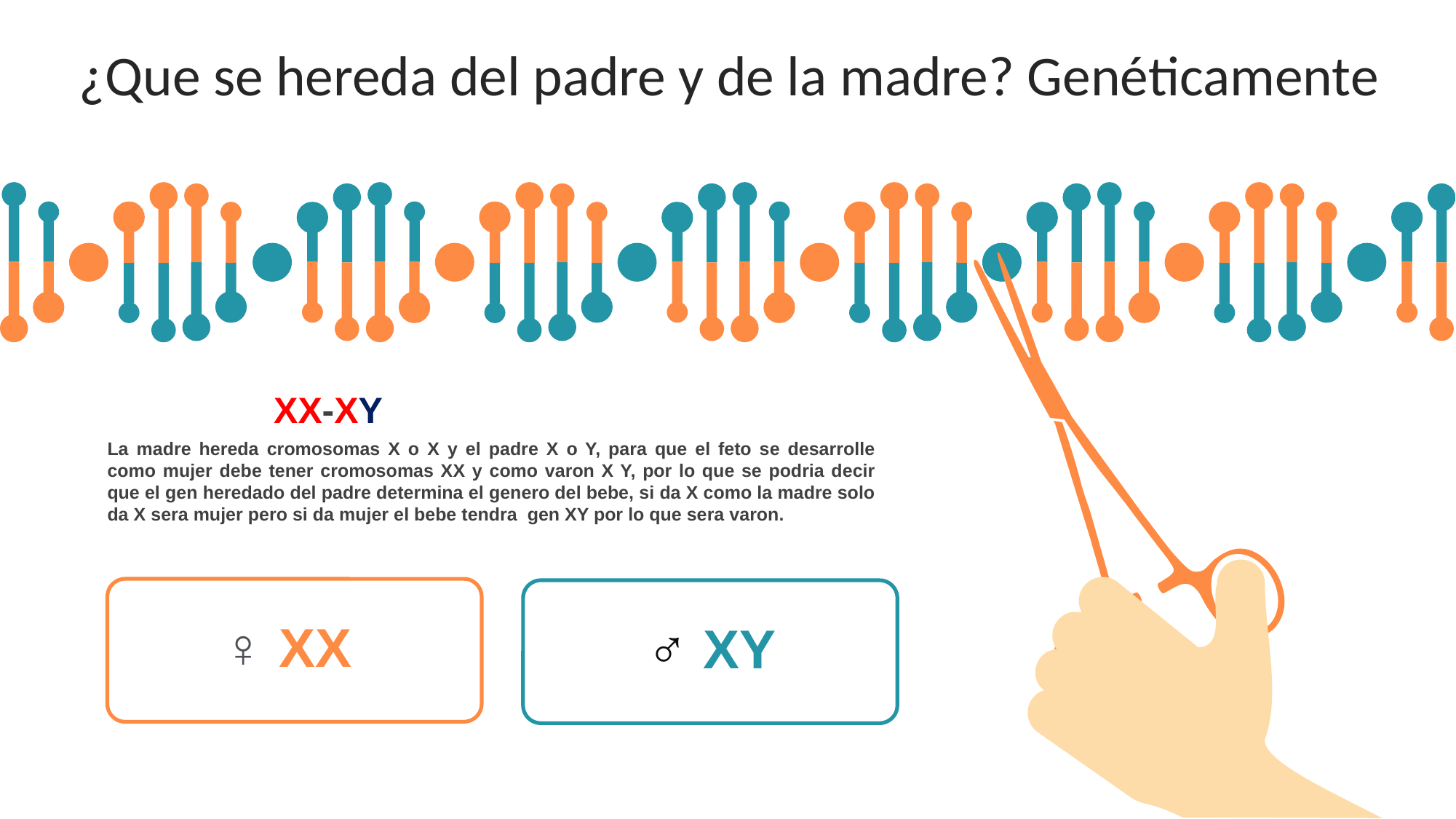

¿Que se hereda del padre y de la madre? Genéticamente

XX-XY
La madre hereda cromosomas X o X y el padre X o Y, para que el feto se desarrolle como mujer debe tener cromosomas XX y como varon X Y, por lo que se podria decir que el gen heredado del padre determina el genero del bebe, si da X como la madre solo da X sera mujer pero si da mujer el bebe tendra  gen XY por lo que sera varon.

♀️ XX
♂️ XY